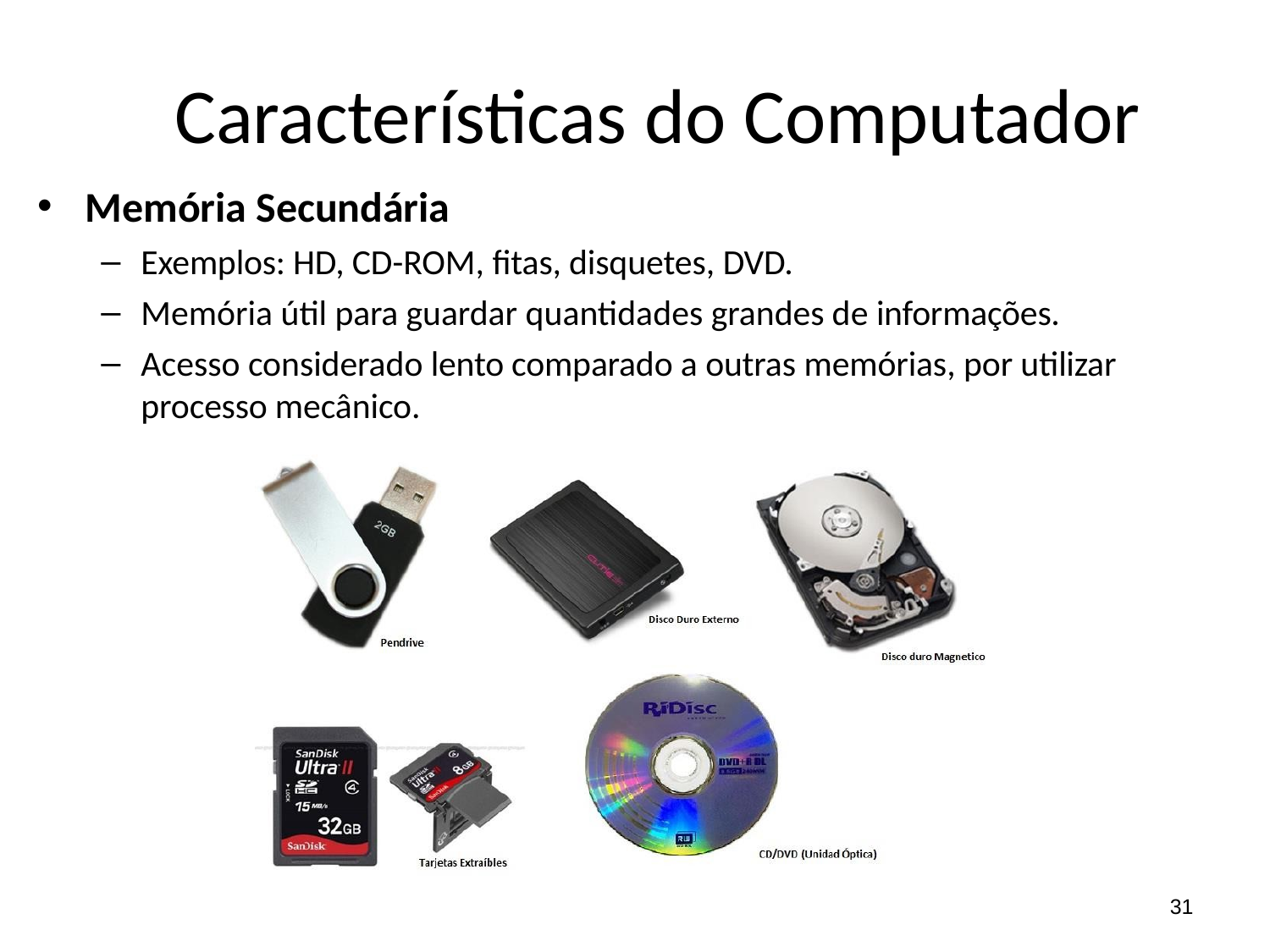

# Características do Computador
Memória Secundária
Exemplos: HD, CD-ROM, fitas, disquetes, DVD.
Memória útil para guardar quantidades grandes de informações.
Acesso considerado lento comparado a outras memórias, por utilizar  processo mecânico.

31